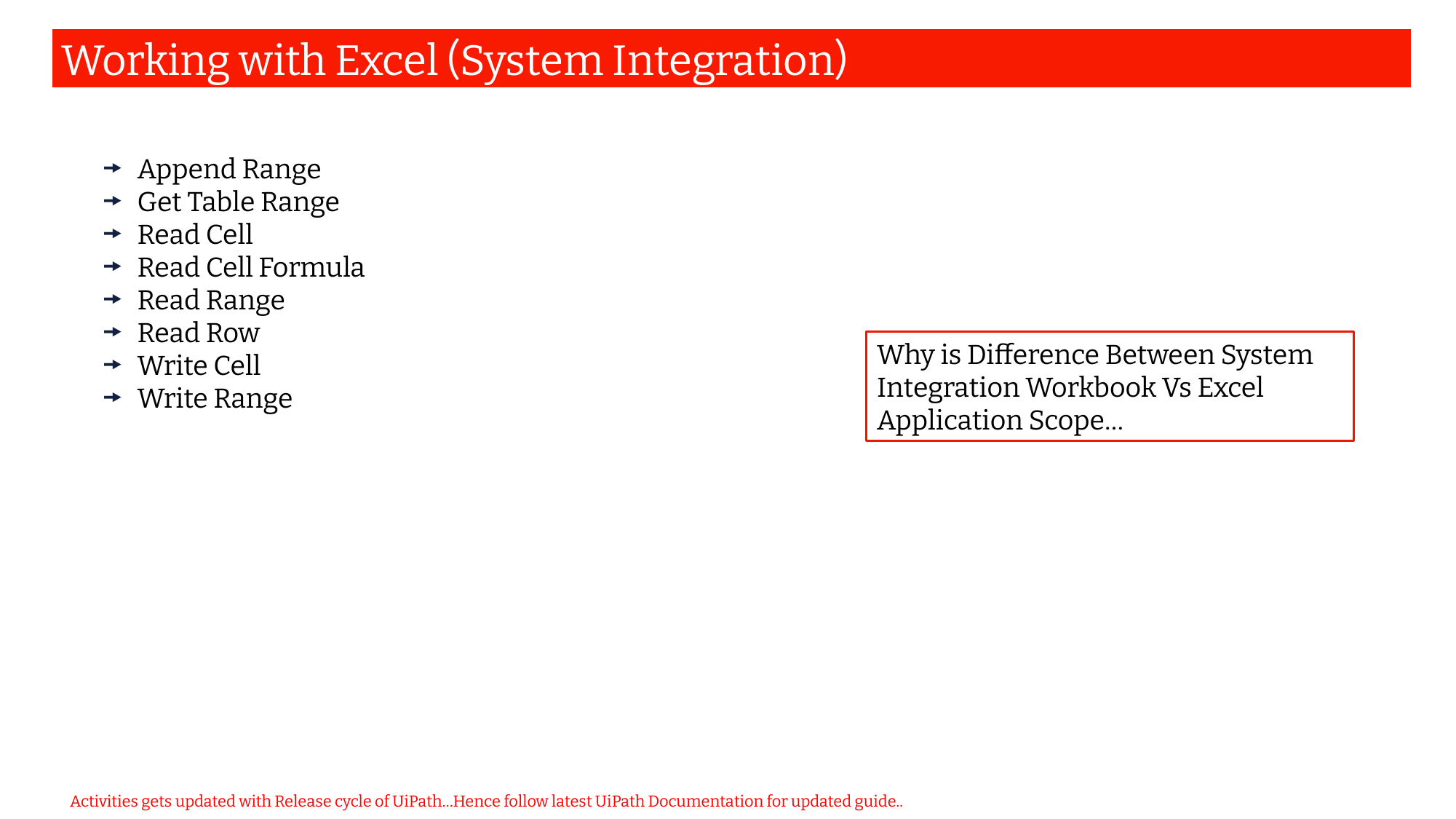

Working with Excel (System Integration)
Append Range
Get Table Range
Read Cell
Read Cell Formula
Read Range
Read Row
Write Cell
Write Range
Why is Difference Between System Integration Workbook Vs Excel Application Scope…
Activities gets updated with Release cycle of UiPath…Hence follow latest UiPath Documentation for updated guide..